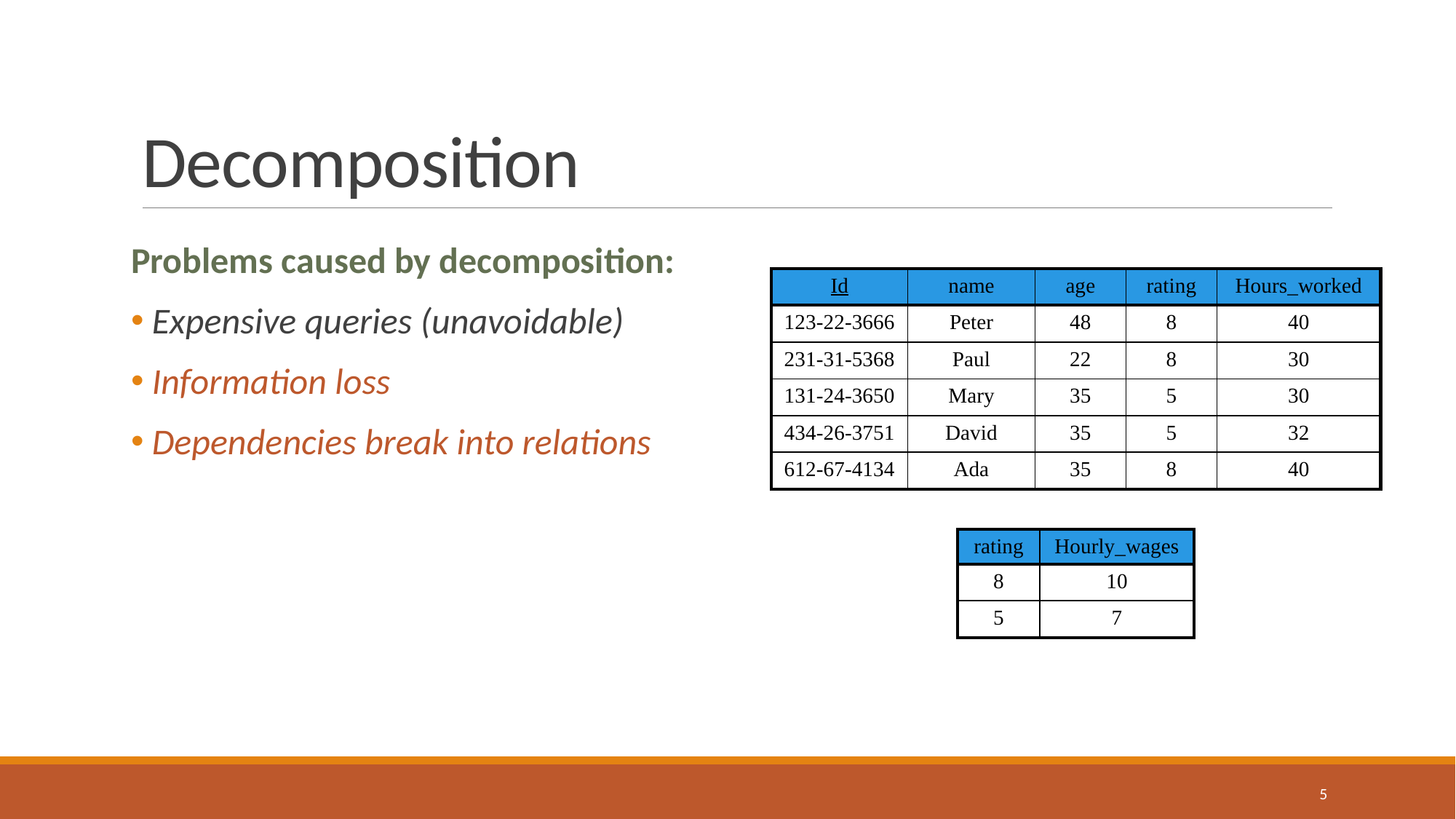

# Decomposition
Problems caused by decomposition:
 Expensive queries (unavoidable)
 Information loss
 Dependencies break into relations
| Id | name | age | rating | Hours\_worked |
| --- | --- | --- | --- | --- |
| 123-22-3666 | Peter | 48 | 8 | 40 |
| 231-31-5368 | Paul | 22 | 8 | 30 |
| 131-24-3650 | Mary | 35 | 5 | 30 |
| 434-26-3751 | David | 35 | 5 | 32 |
| 612-67-4134 | Ada | 35 | 8 | 40 |
| rating | Hourly\_wages |
| --- | --- |
| 8 | 10 |
| 5 | 7 |
5